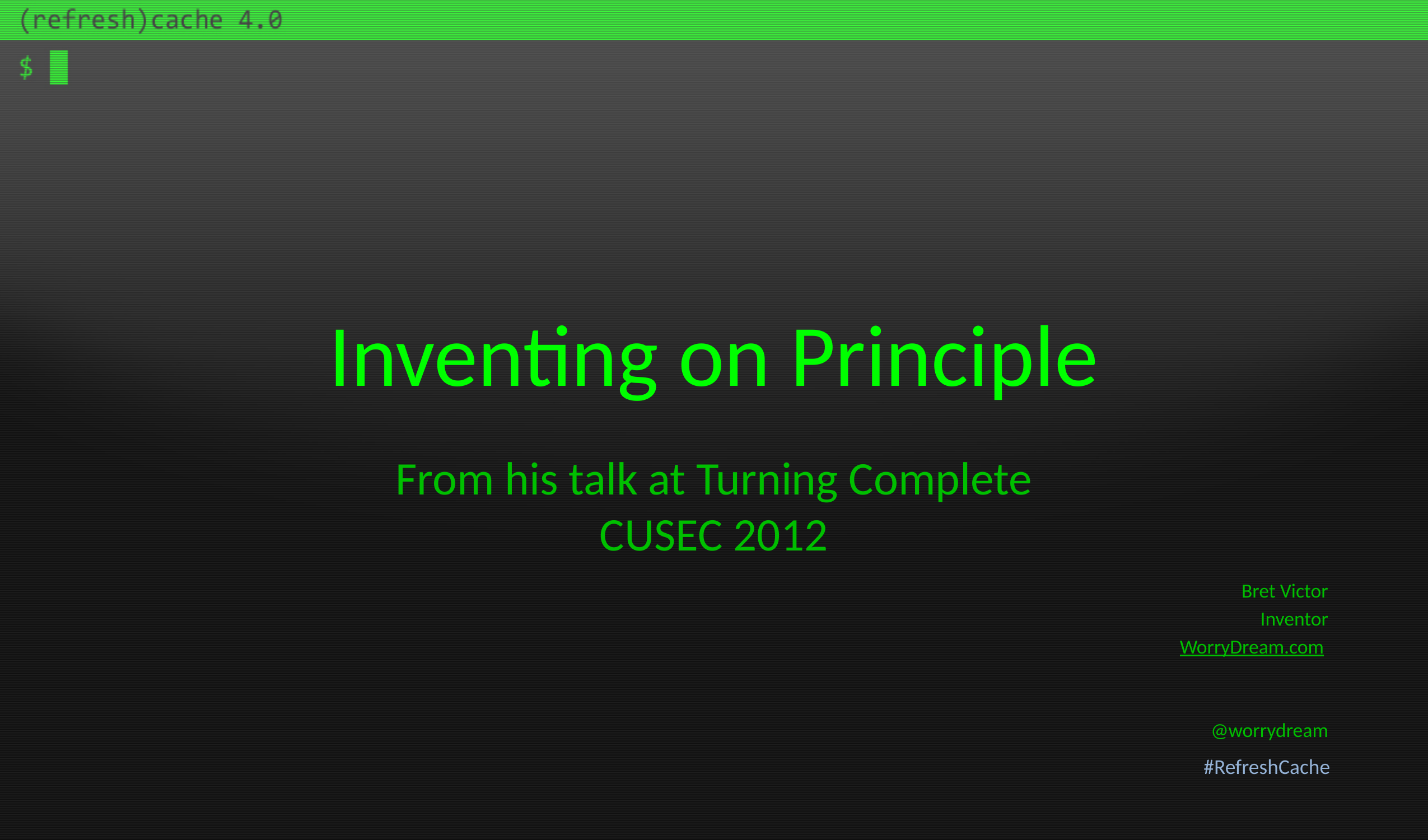

# Inventing on Principle
From his talk at Turning Complete
CUSEC 2012
Bret Victor
Inventor
WorryDream.com

@worrydream